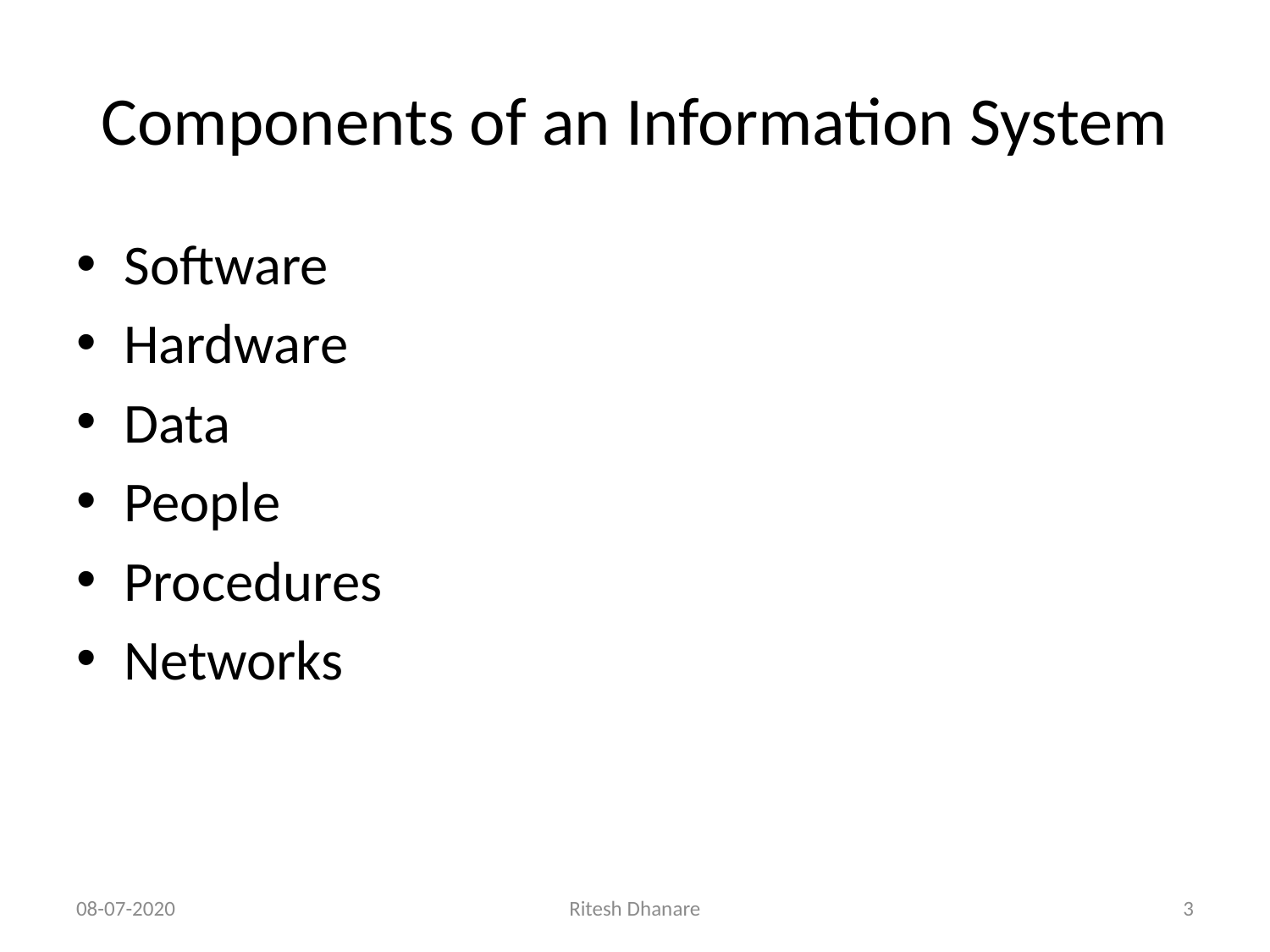

# Components of an Information System
Software
Hardware
Data
People
Procedures
Networks
08-07-2020
Ritesh Dhanare
3